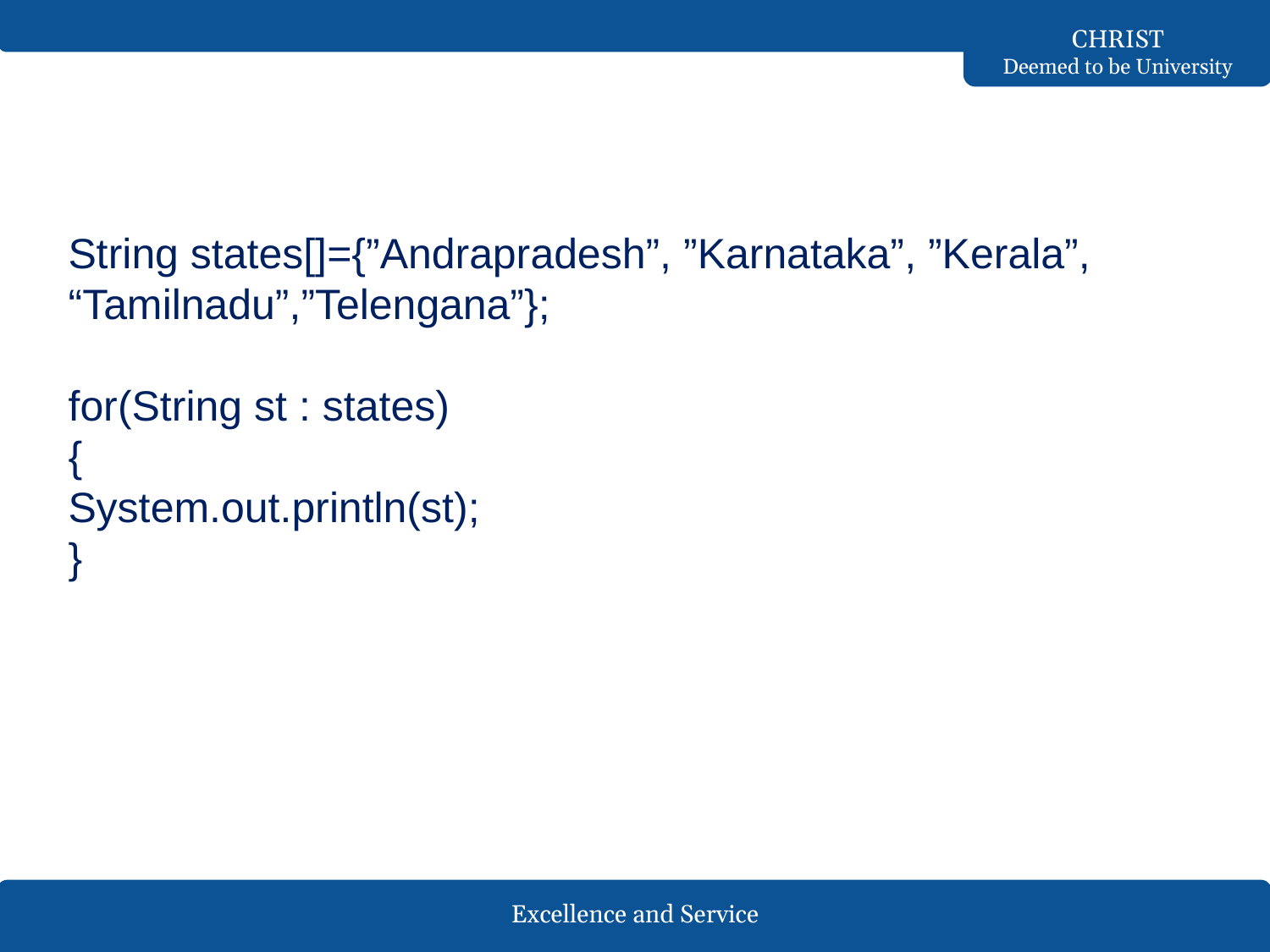

#
String states[]={”Andrapradesh”, ”Karnataka”, ”Kerala”, “Tamilnadu”,”Telengana”};

for(String st : states)
{
System.out.println(st);
}